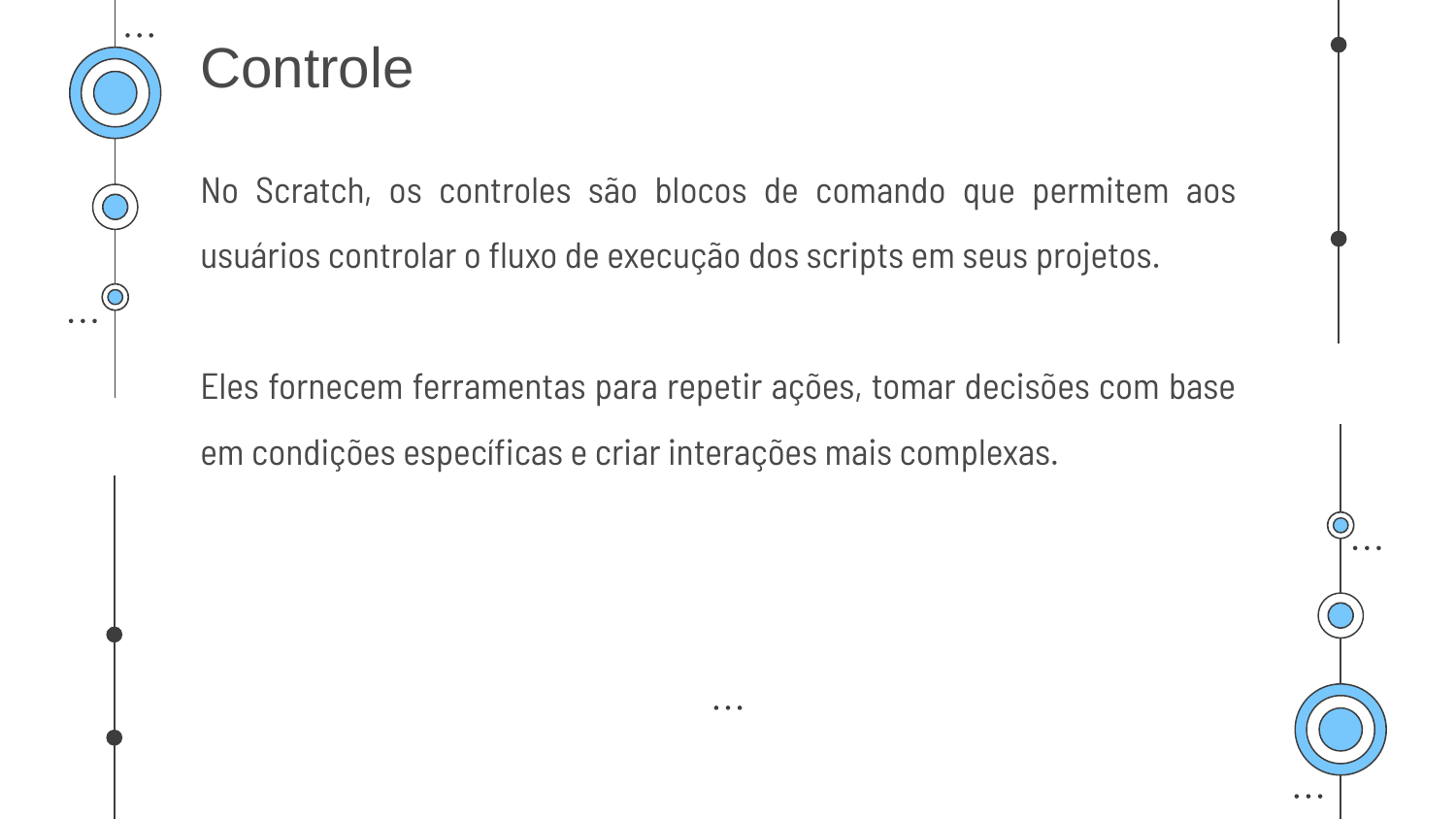

# Controle
No Scratch, os controles são blocos de comando que permitem aos usuários controlar o fluxo de execução dos scripts em seus projetos.

Eles fornecem ferramentas para repetir ações, tomar decisões com base em condições específicas e criar interações mais complexas.